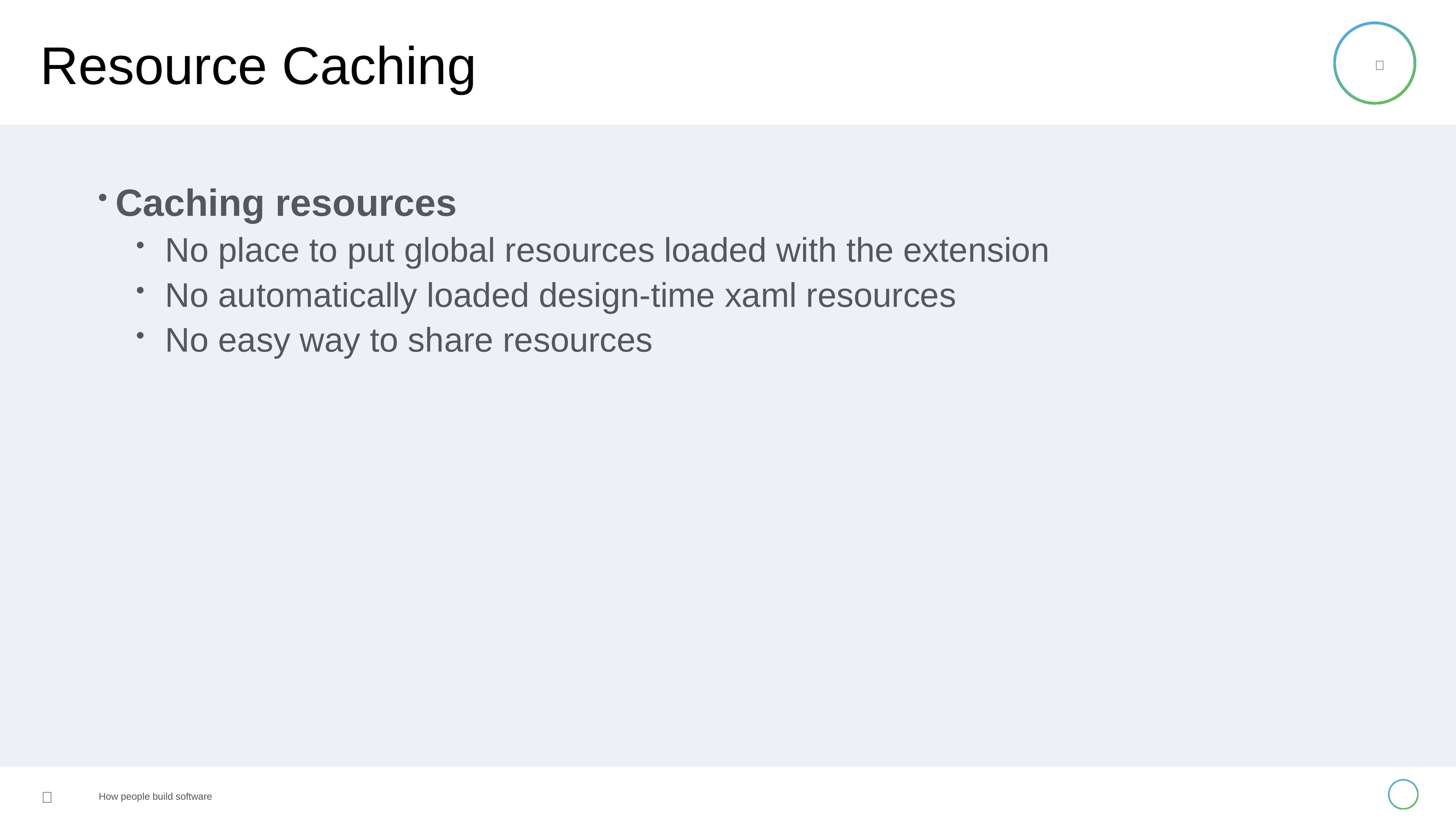

# Resource Caching

Caching resources
No place to put global resources loaded with the extension
No automatically loaded design-time xaml resources
No easy way to share resources